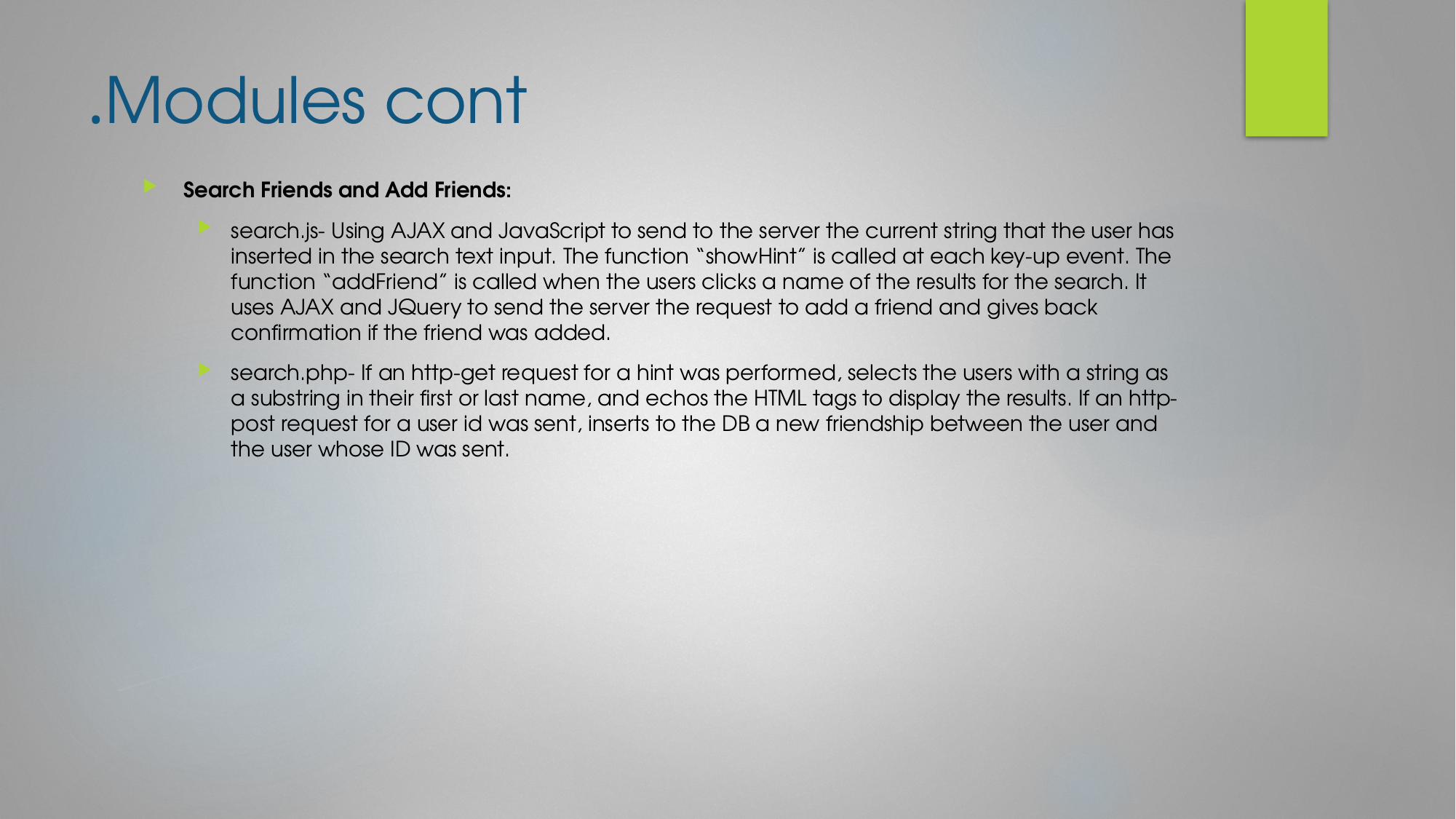

# Modules cont.
Search Friends and Add Friends:
search.js- Using AJAX and JavaScript to send to the server the current string that the user has inserted in the search text input. The function “showHint” is called at each key-up event. The function “addFriend” is called when the users clicks a name of the results for the search. It uses AJAX and JQuery to send the server the request to add a friend and gives back confirmation if the friend was added.
search.php- If an http-get request for a hint was performed, selects the users with a string as a substring in their first or last name, and echos the HTML tags to display the results. If an http-post request for a user id was sent, inserts to the DB a new friendship between the user and the user whose ID was sent.